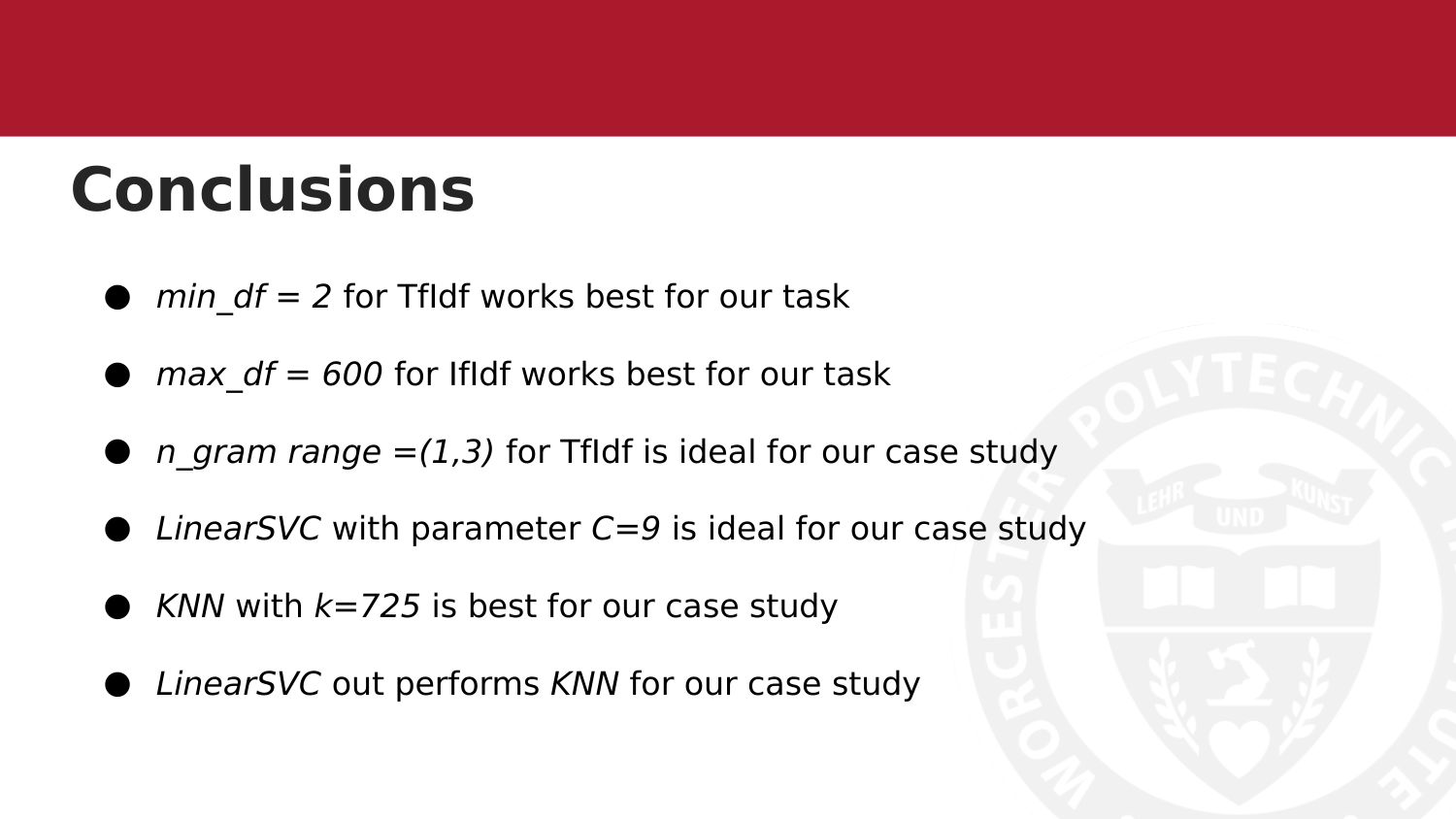

# Conclusions
min_df = 2 for TfIdf works best for our task

max_df = 600 for IfIdf works best for our task

n_gram range =(1,3) for TfIdf is ideal for our case study

LinearSVC with parameter C=9 is ideal for our case study

KNN with k=725 is best for our case study

LinearSVC out performs KNN for our case study